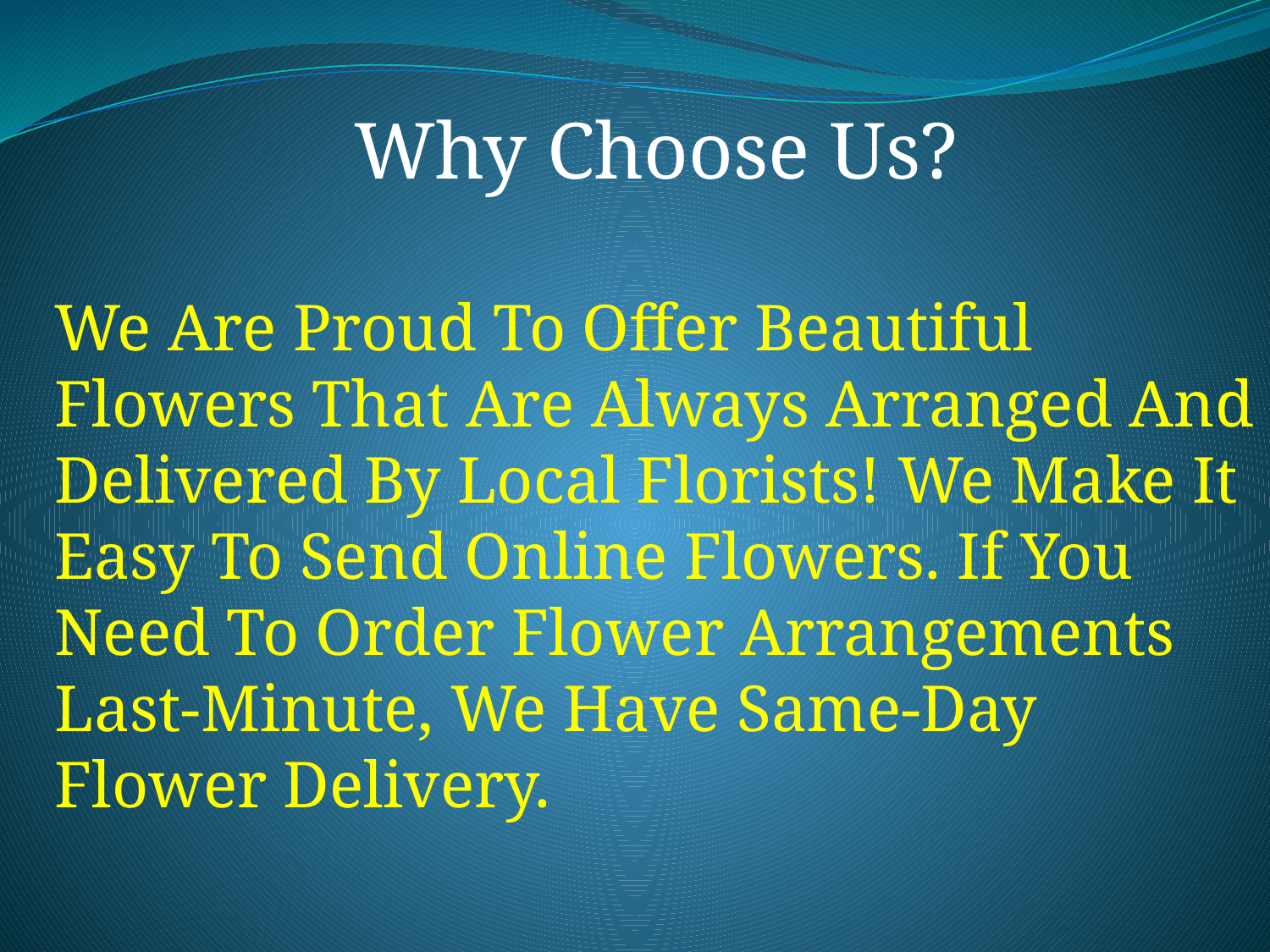

Why Choose Us?

We Are Proud To Offer Beautiful Flowers That Are Always Arranged And Delivered By Local Florists! We Make It Easy To Send Online Flowers. If You Need To Order Flower Arrangements Last-Minute, We Have Same-Day Flower Delivery.